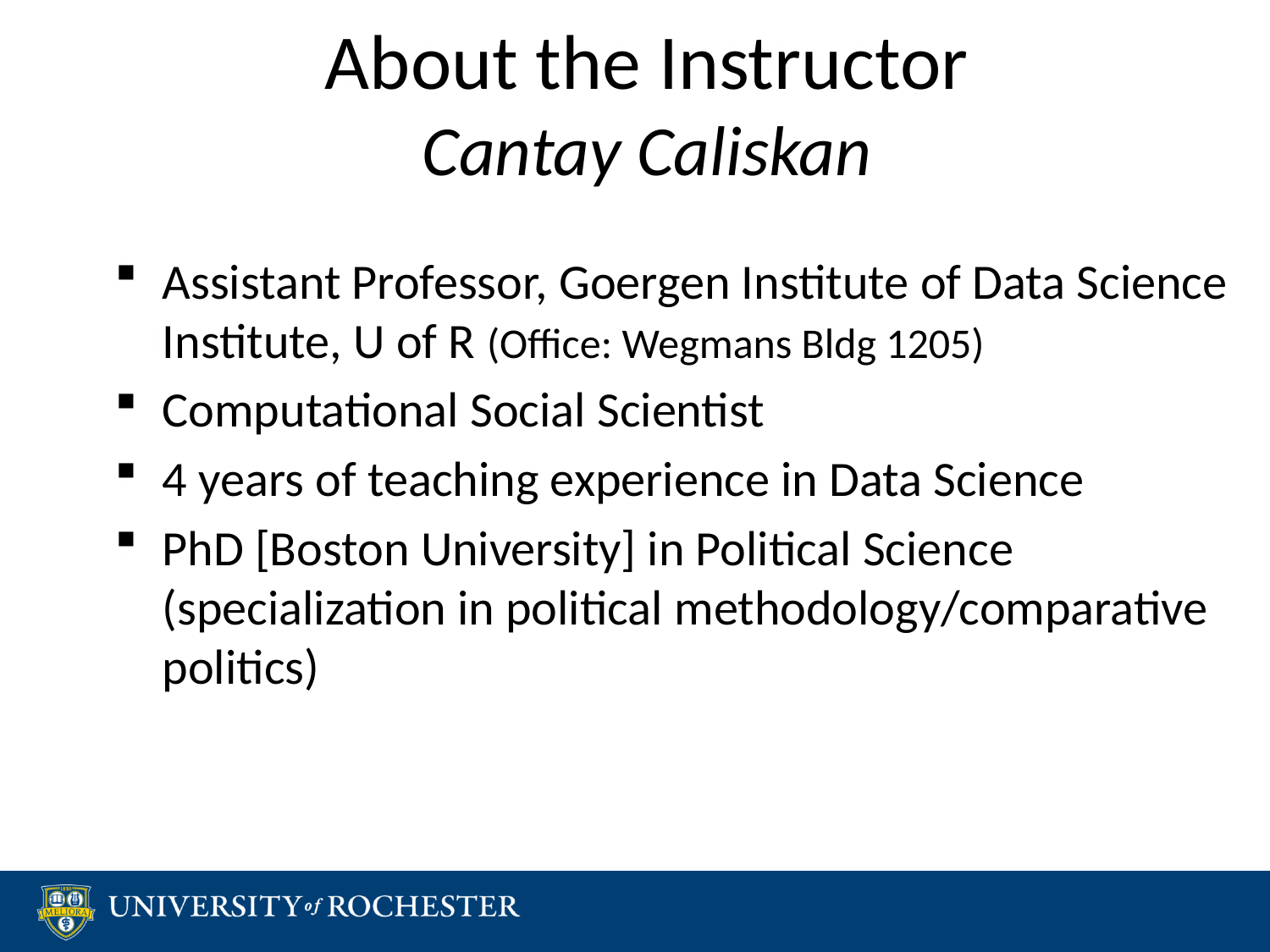

# About the Instructor Cantay Caliskan
Assistant Professor, Goergen Institute of Data Science Institute, U of R (Office: Wegmans Bldg 1205)
Computational Social Scientist
4 years of teaching experience in Data Science
PhD [Boston University] in Political Science (specialization in political methodology/comparative politics)